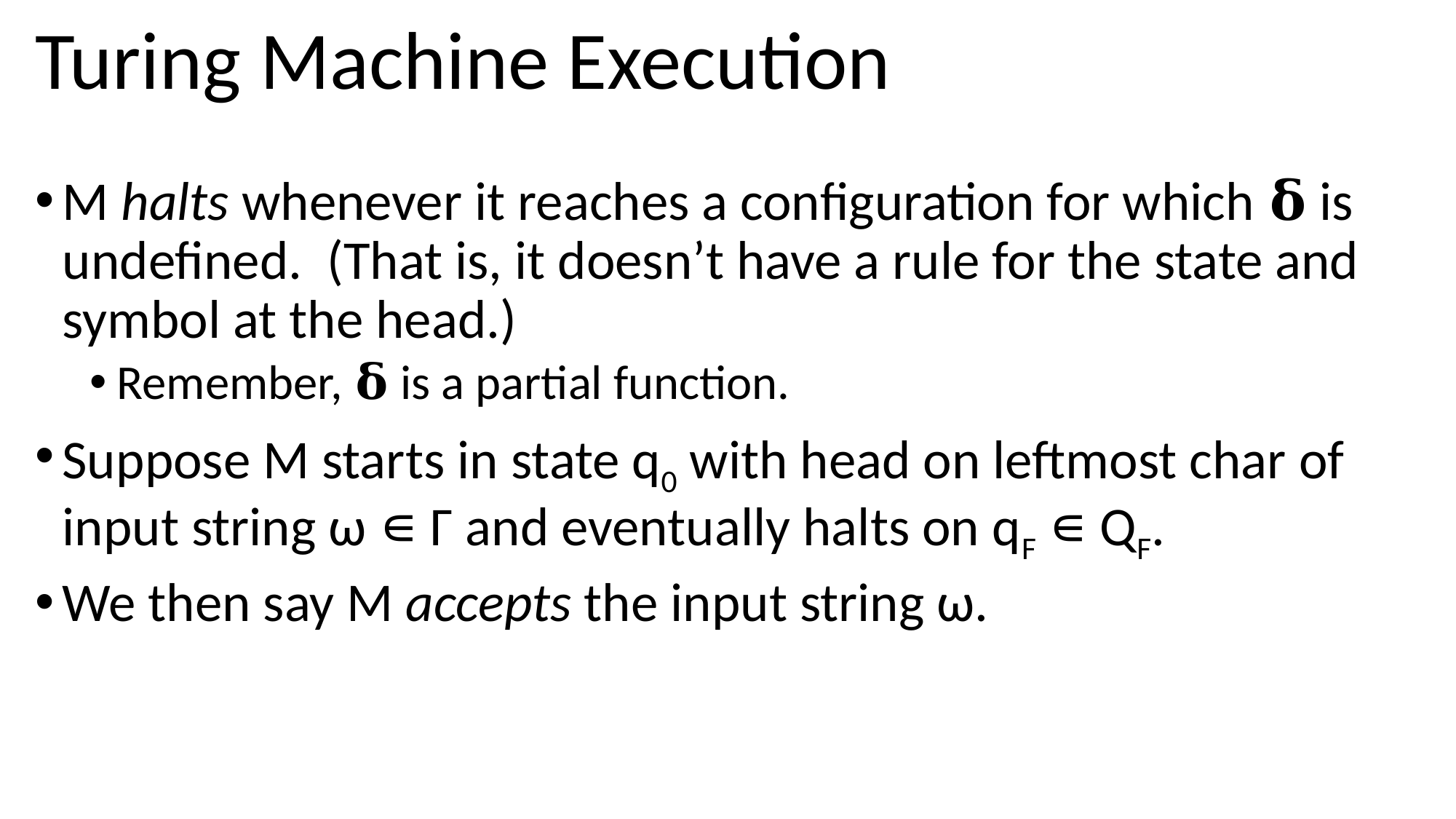

# Turing Machine Execution
M halts whenever it reaches a configuration for which 𝛅 is undefined.  (That is, it doesn’t have a rule for the state and symbol at the head.)
Remember, 𝛅 is a partial function.
Suppose M starts in state q0 with head on leftmost char of input string ω ∊ Γ and eventually halts on qF ∊ QF.
We then say M accepts the input string ω.